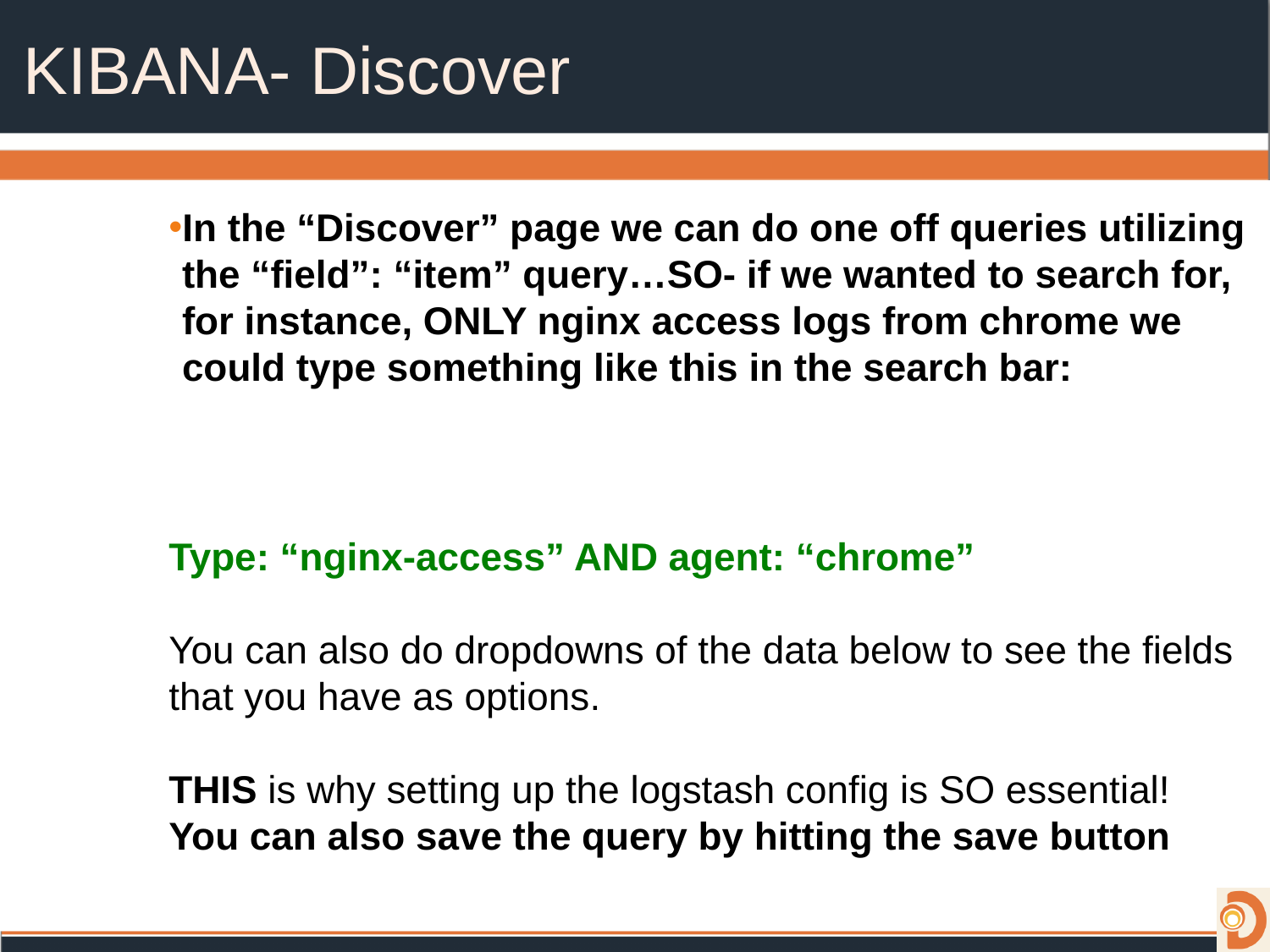

# KIBANA- Discover

In the “Discover” page we can do one off queries utilizing the “field”: “item” query…SO- if we wanted to search for, for instance, ONLY nginx access logs from chrome we could type something like this in the search bar:

Type: “nginx-access” AND agent: “chrome”

You can also do dropdowns of the data below to see the fields that you have as options.

THIS is why setting up the logstash config is SO essential!
You can also save the query by hitting the save button